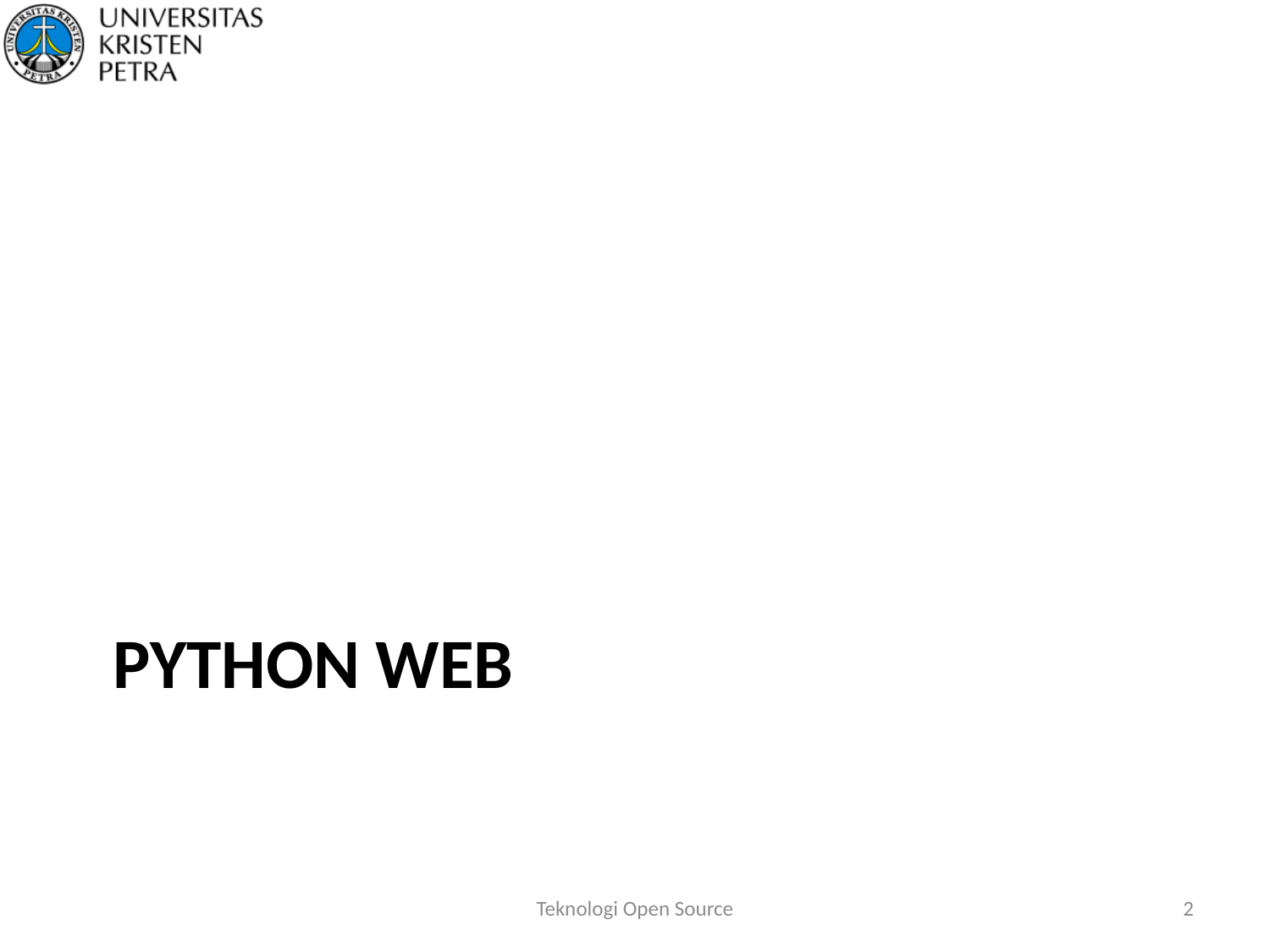

# Python web
Teknologi Open Source
2